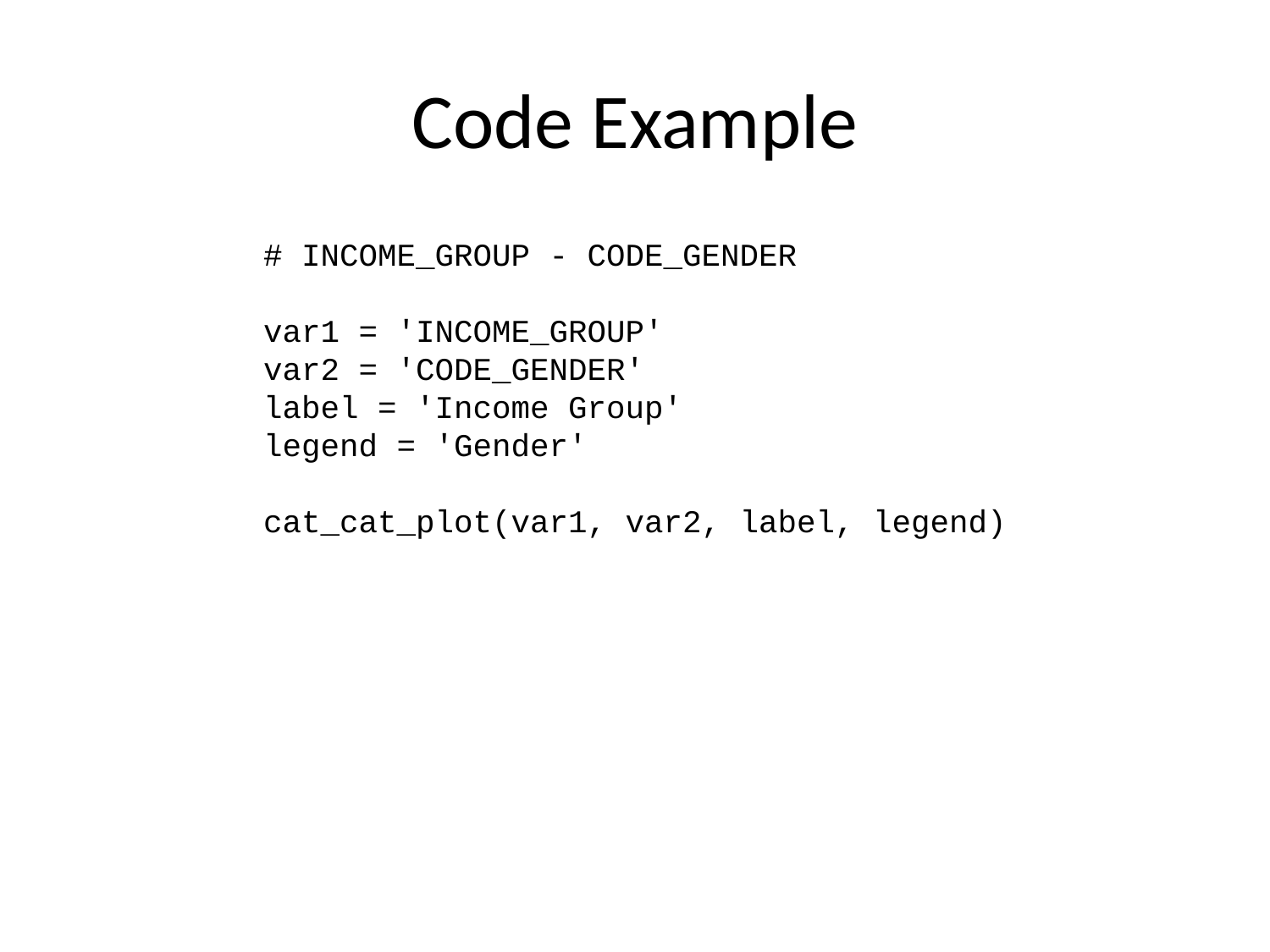

# Code Example

# INCOME_GROUP - CODE_GENDER var1 = 'INCOME_GROUP' var2 = 'CODE_GENDER' label = 'Income Group' legend = 'Gender' cat_cat_plot(var1, var2, label, legend)